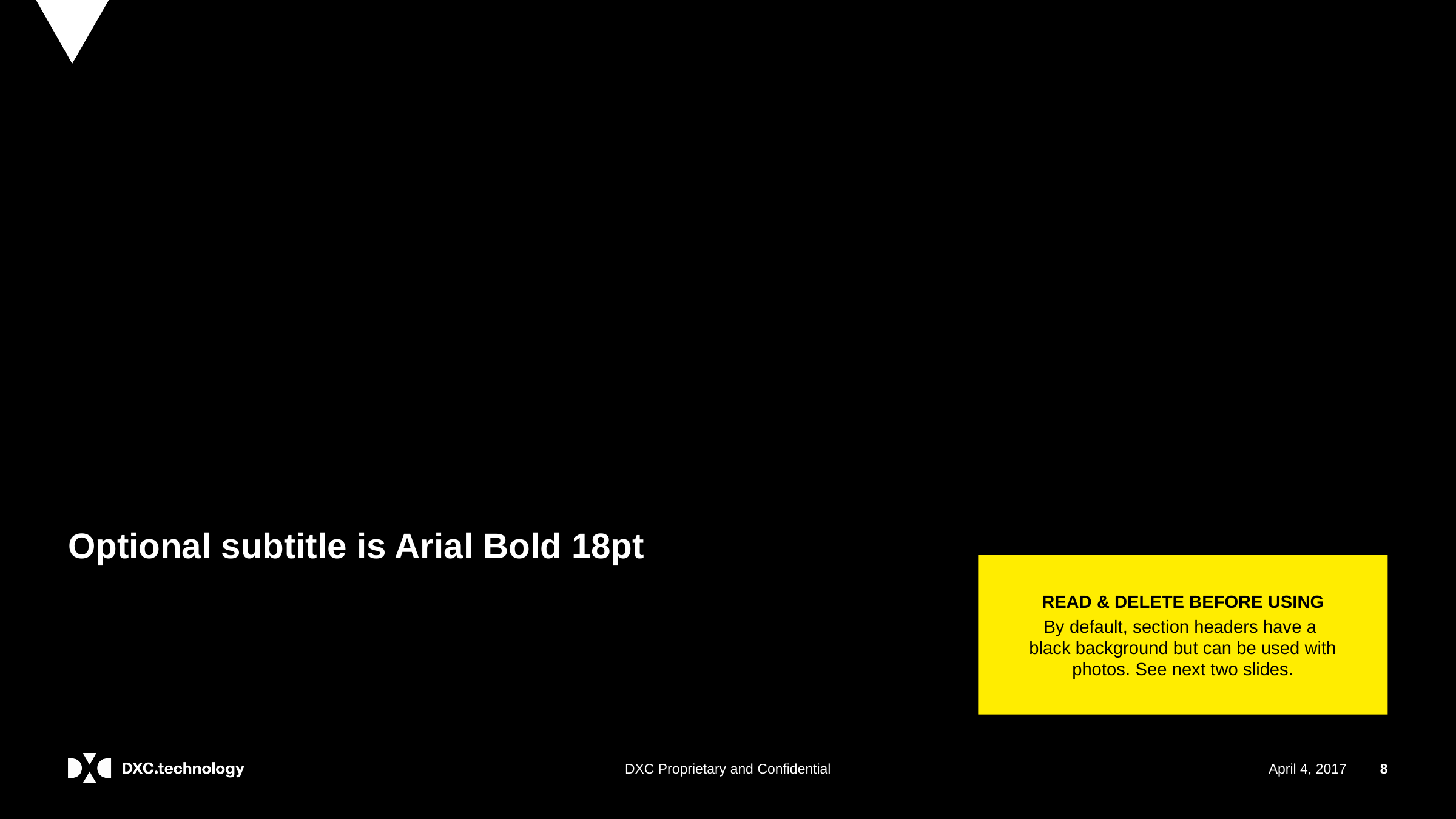

# Section header title is Arial Bold 60pt on up to three lines
Optional subtitle is Arial Bold 18pt
READ & DELETE BEFORE USING
By default, section headers have a
black background but can be used with photos. See next two slides.